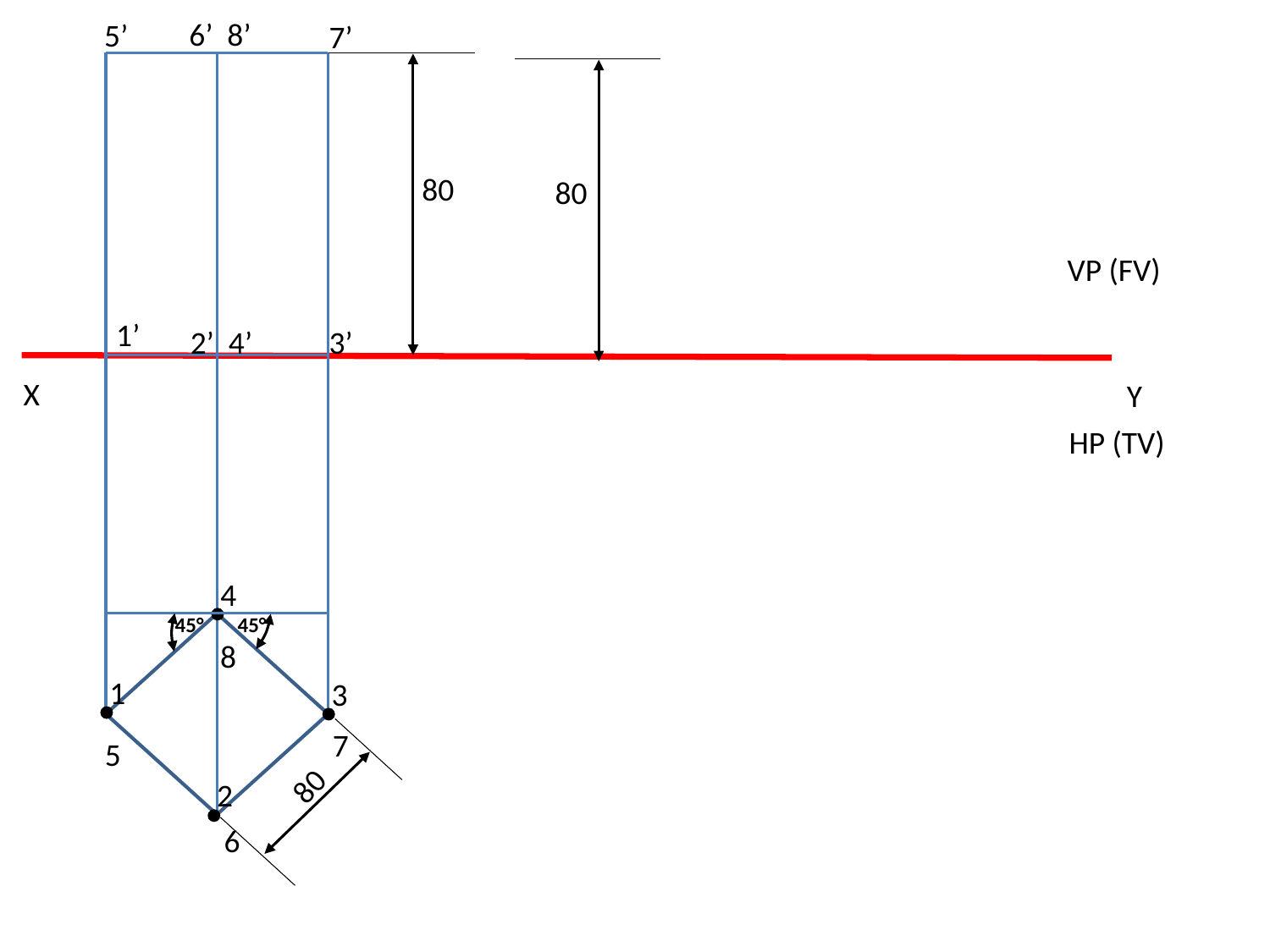

6’  8’
5’
7’
80
80
VP (FV)
X
Y
HP (TV)
1’
2’  4’
3’

45°

45°
4

8

1

5
3

7
80
2

6